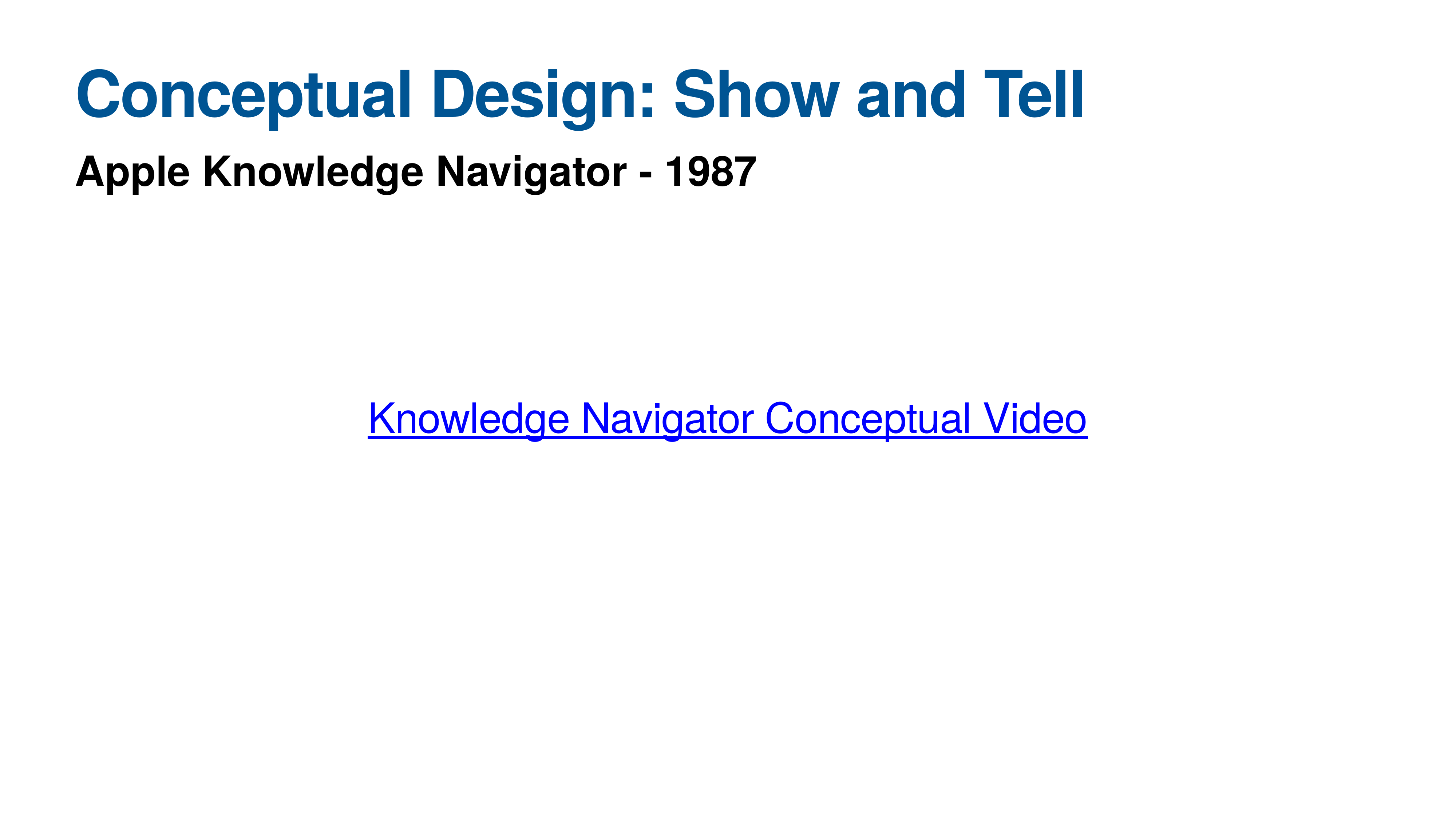

# Conceptual Design: Show and Tell
Apple Knowledge Navigator - 1987
Knowledge Navigator Conceptual Video